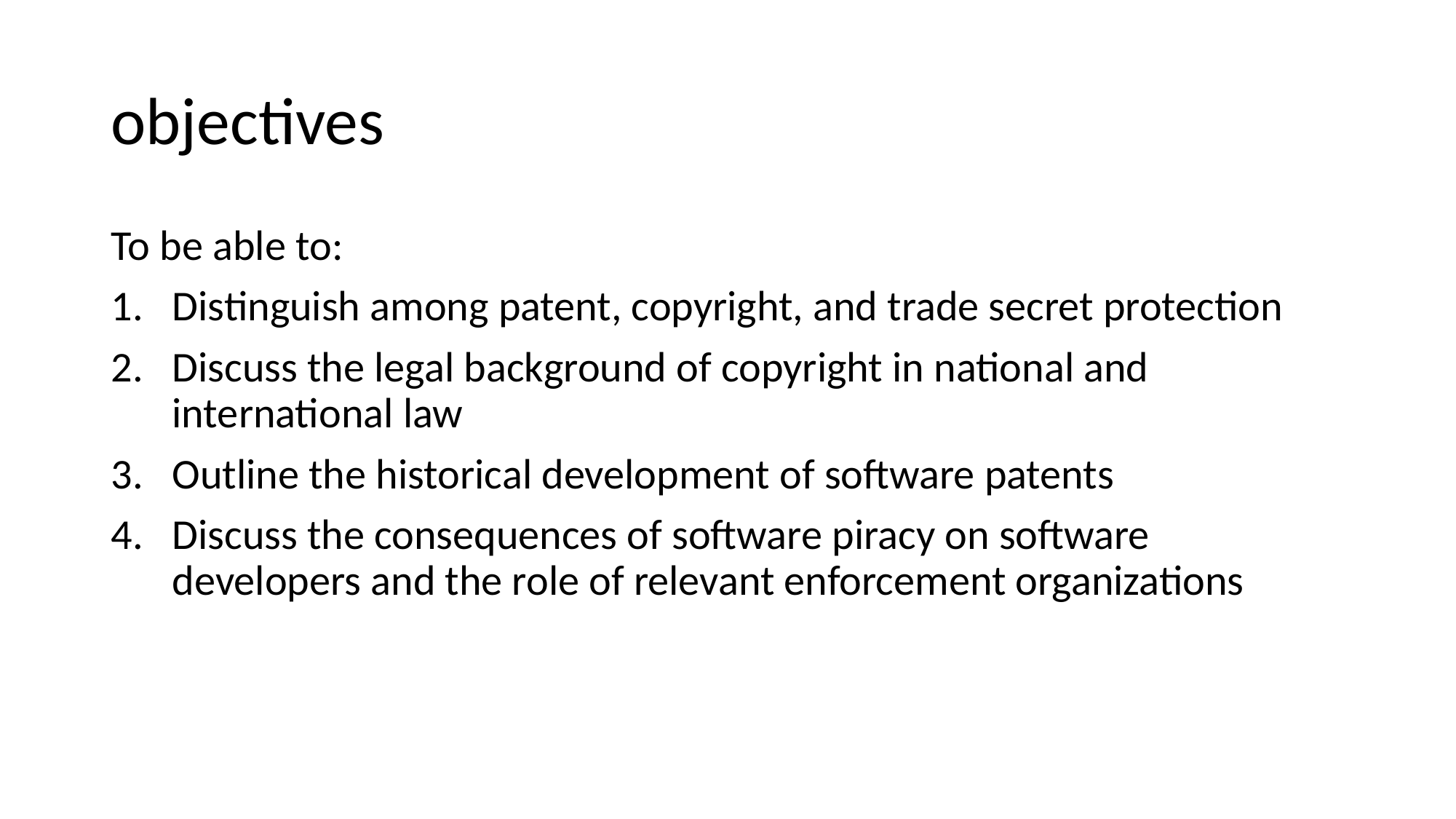

# objectives
To be able to:
Distinguish among patent, copyright, and trade secret protection
Discuss the legal background of copyright in national and international law
Outline the historical development of software patents
Discuss the consequences of software piracy on software developers and the role of relevant enforcement organizations